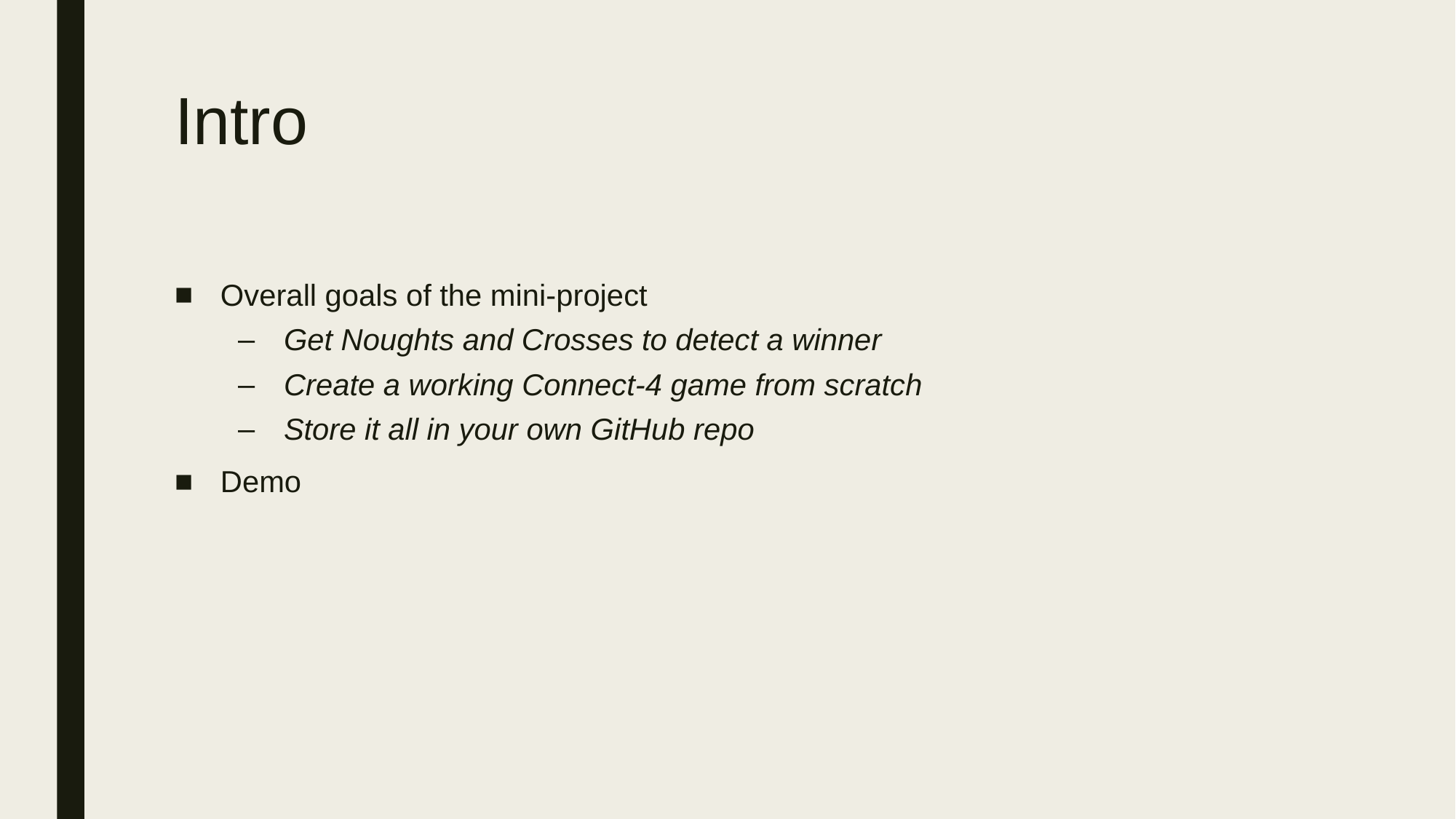

# Intro
Overall goals of the mini-project
Get Noughts and Crosses to detect a winner
Create a working Connect-4 game from scratch
Store it all in your own GitHub repo
Demo